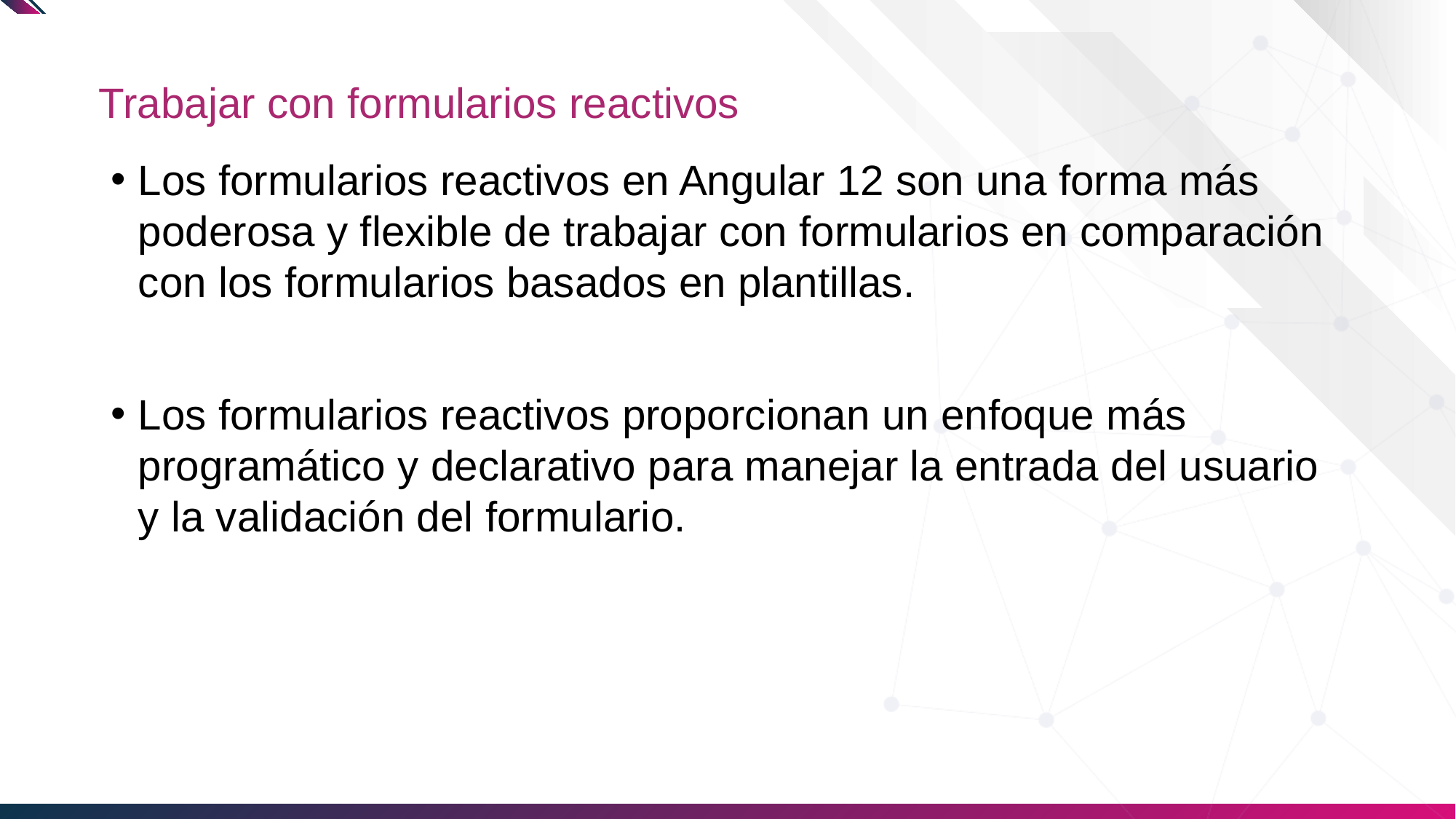

# Trabajar con formularios reactivos
Los formularios reactivos en Angular 12 son una forma más poderosa y flexible de trabajar con formularios en comparación con los formularios basados en plantillas.

Los formularios reactivos proporcionan un enfoque más programático y declarativo para manejar la entrada del usuario y la validación del formulario.